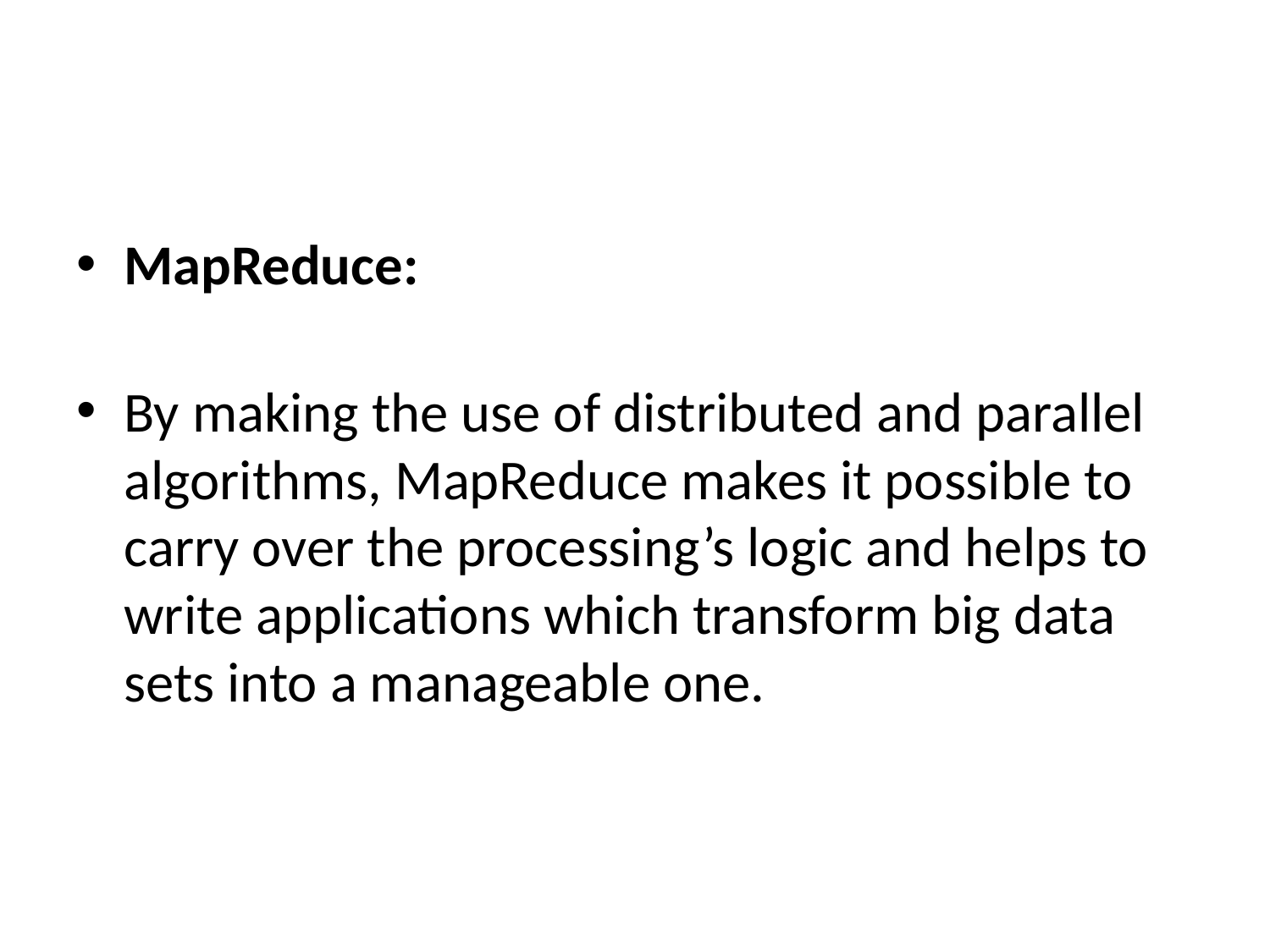

MapReduce:
By making the use of distributed and parallel algorithms, MapReduce makes it possible to carry over the processing’s logic and helps to write applications which transform big data sets into a manageable one.